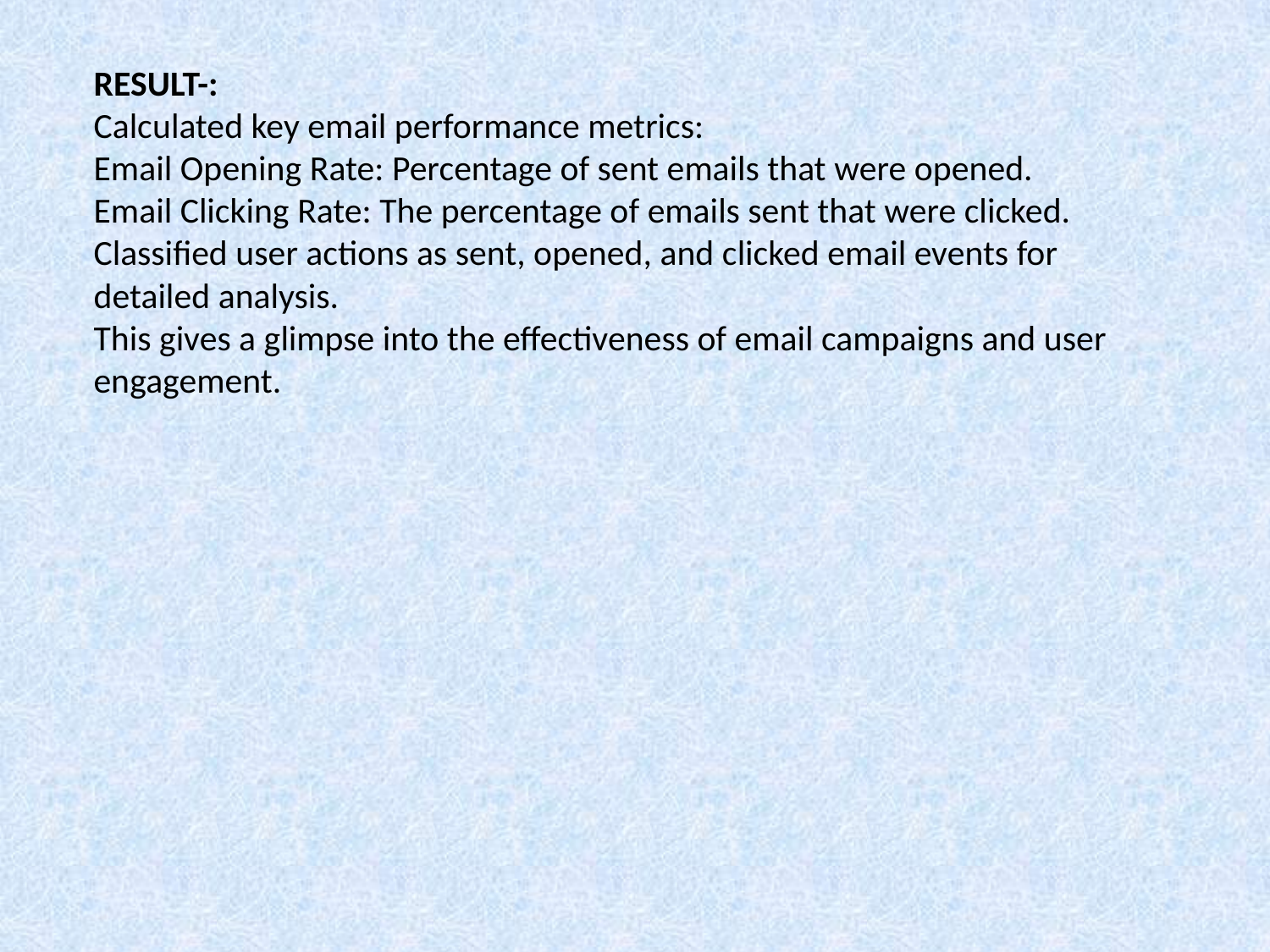

RESULT-:
Calculated key email performance metrics:
Email Opening Rate: Percentage of sent emails that were opened.
Email Clicking Rate: The percentage of emails sent that were clicked.
Classified user actions as sent, opened, and clicked email events for detailed analysis.
This gives a glimpse into the effectiveness of email campaigns and user engagement.